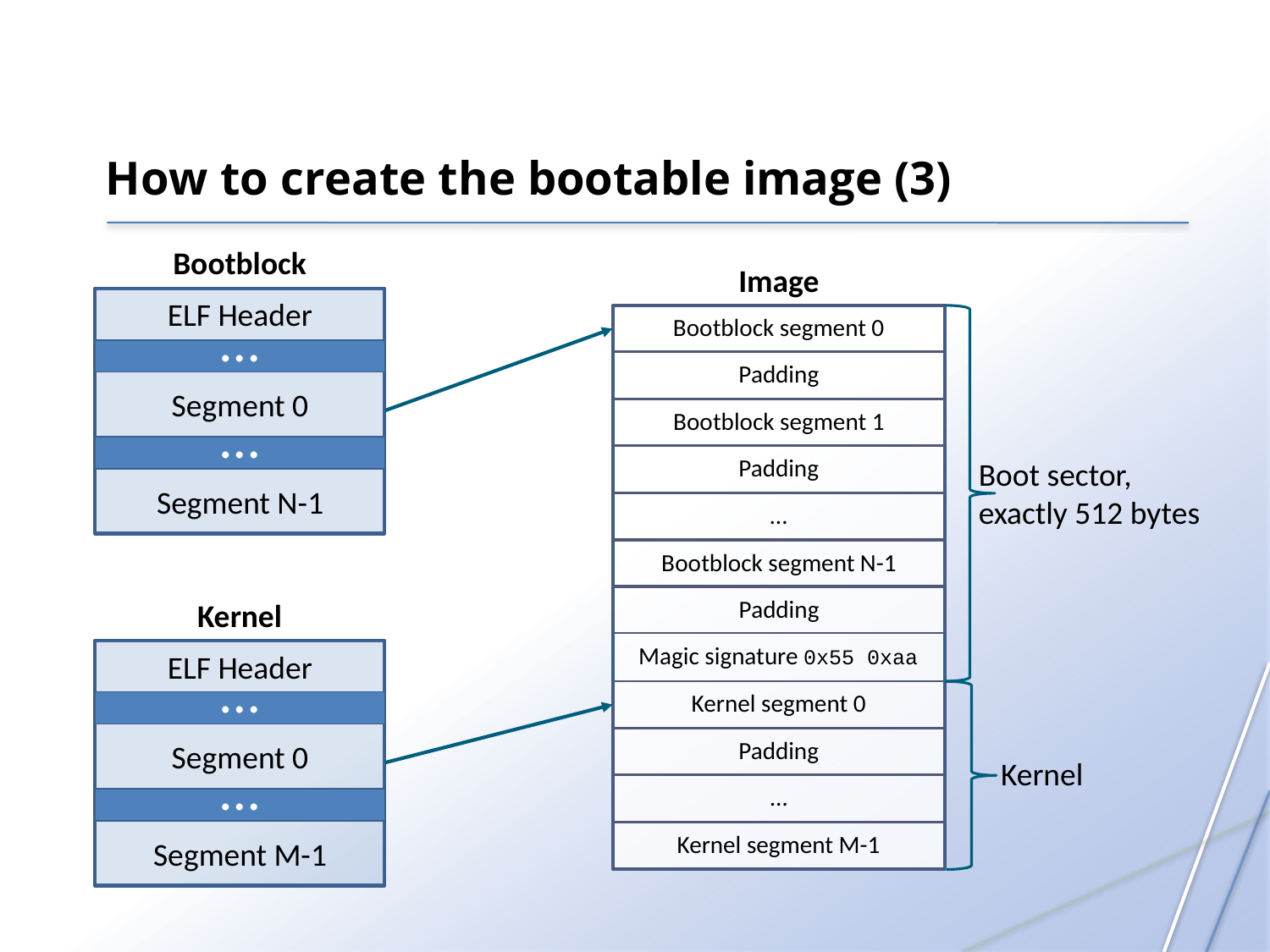

How to create the bootable image (3)
Bootblock
Image

ELF Header

Bootblock segment 0

…
Padding
Segment 0
Bootblock segment 1
…
Padding
Boot sector,
exactly 512 bytes
Segment N-1
…
Bootblock segment N-1
Padding
Kernel
Magic signature 0x55 0xaa

ELF Header
Kernel segment 0

…

Segment 0
Padding
Kernel
…
…
Segment M-1
Kernel segment M-1